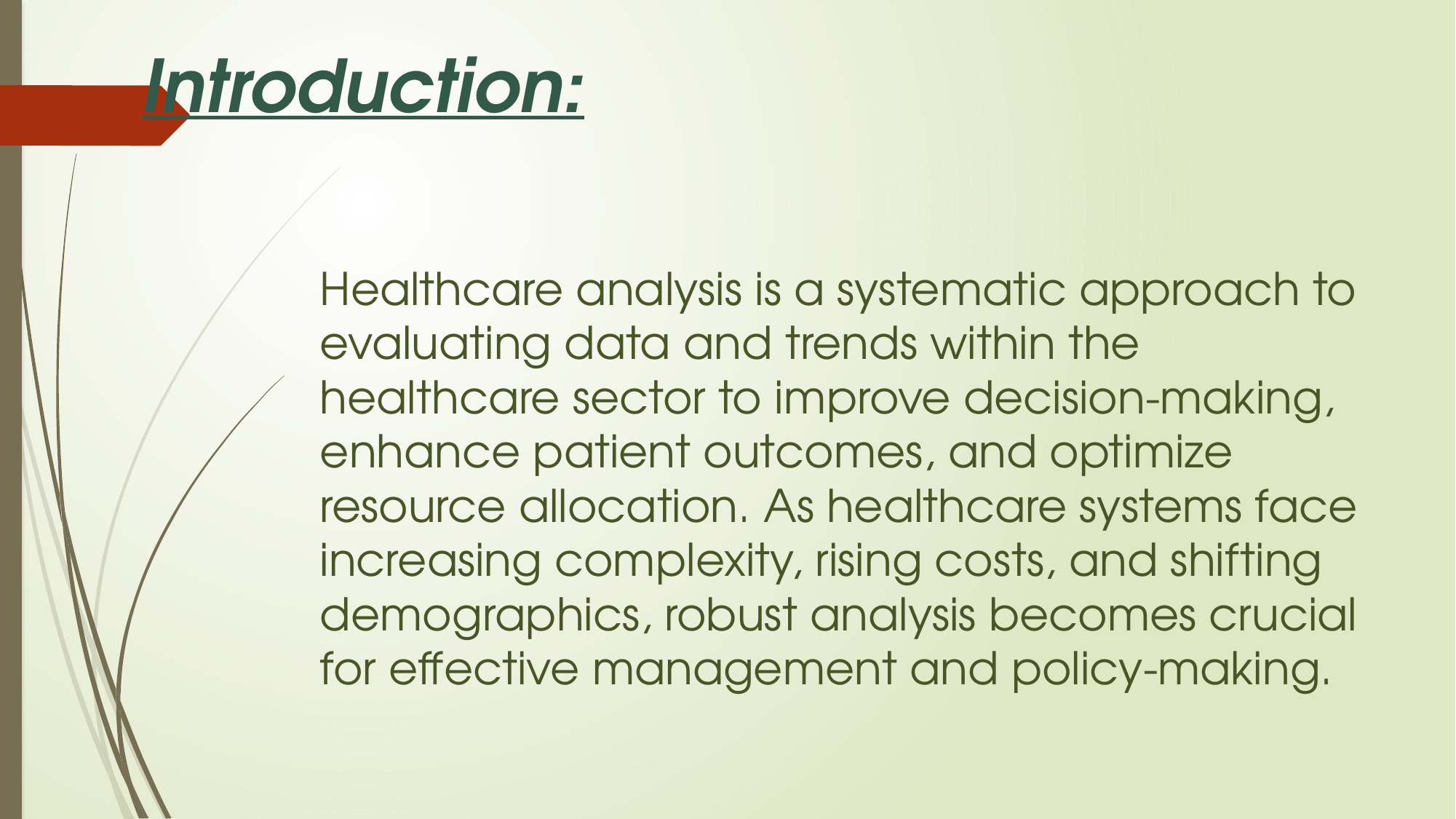

# Introduction:
Healthcare analysis is a systematic approach to evaluating data and trends within the healthcare sector to improve decision-making, enhance patient outcomes, and optimize resource allocation. As healthcare systems face increasing complexity, rising costs, and shifting demographics, robust analysis becomes crucial for effective management and policy-making.